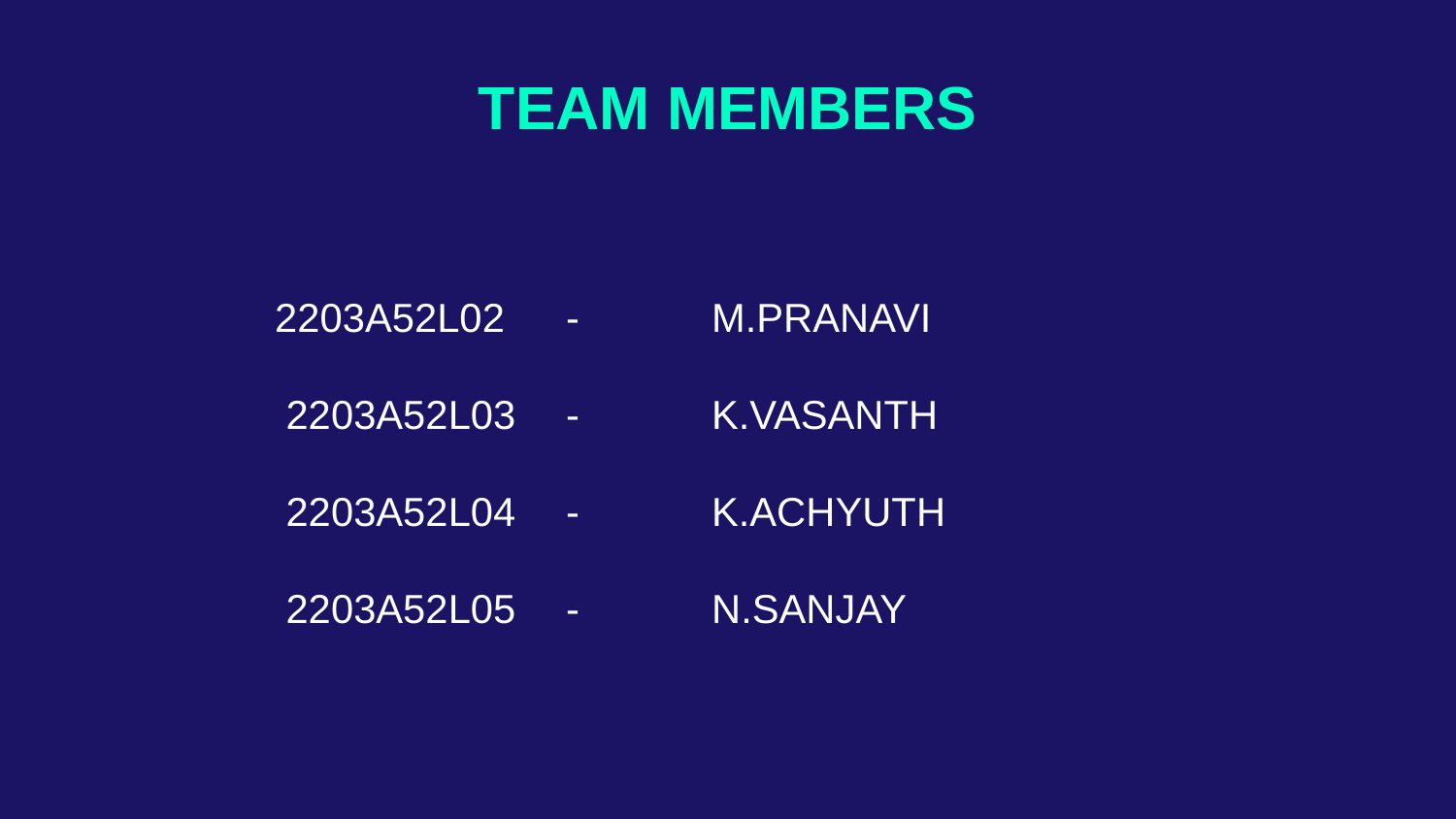

# TEAM MEMBERS

	2203A52L02	-	M.PRANAVI

	 2203A52L03	-	K.VASANTH

	 2203A52L04	-	K.ACHYUTH

	 2203A52L05	-	N.SANJAY